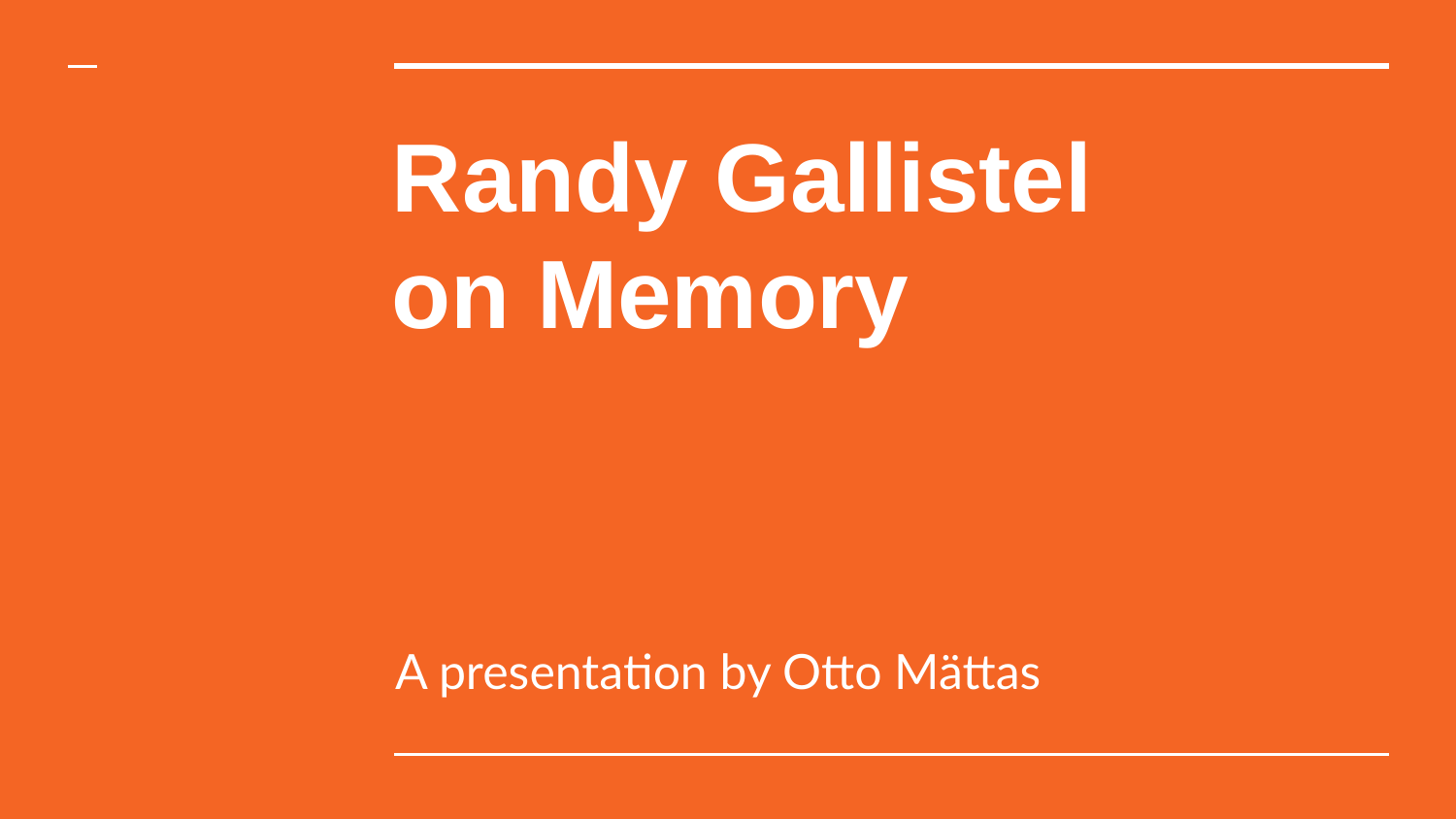

# Randy Gallistel
on Memory
A presentation by Otto Mättas